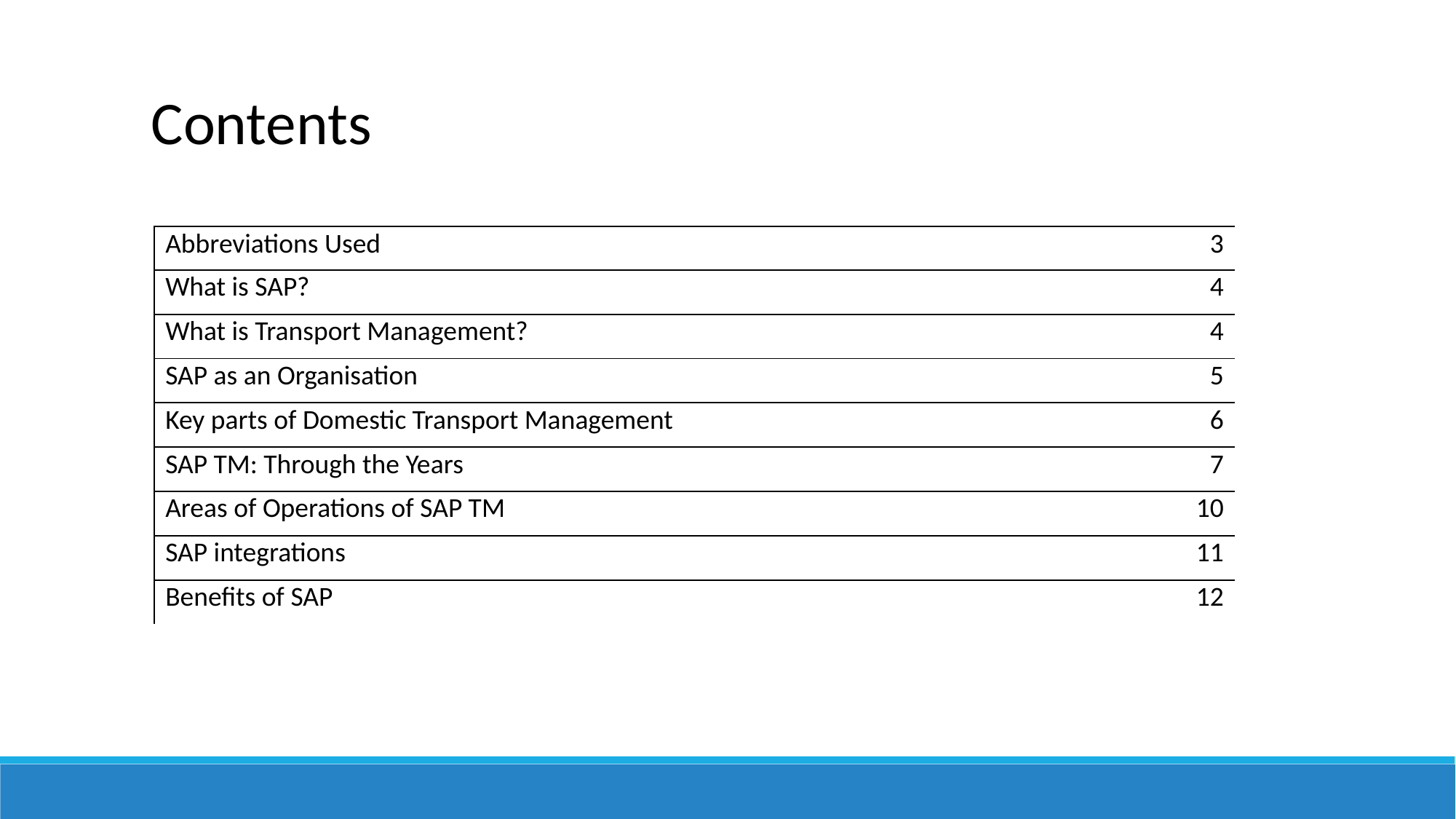

Contents
| Abbreviations Used | 3 |
| --- | --- |
| What is SAP? | 4 |
| What is Transport Management? | 4 |
| SAP as an Organisation | 5 |
| Key parts of Domestic Transport Management | 6 |
| SAP TM: Through the Years | 7 |
| Areas of Operations of SAP TM | 10 |
| SAP integrations | 11 |
| Benefits of SAP | 12 |